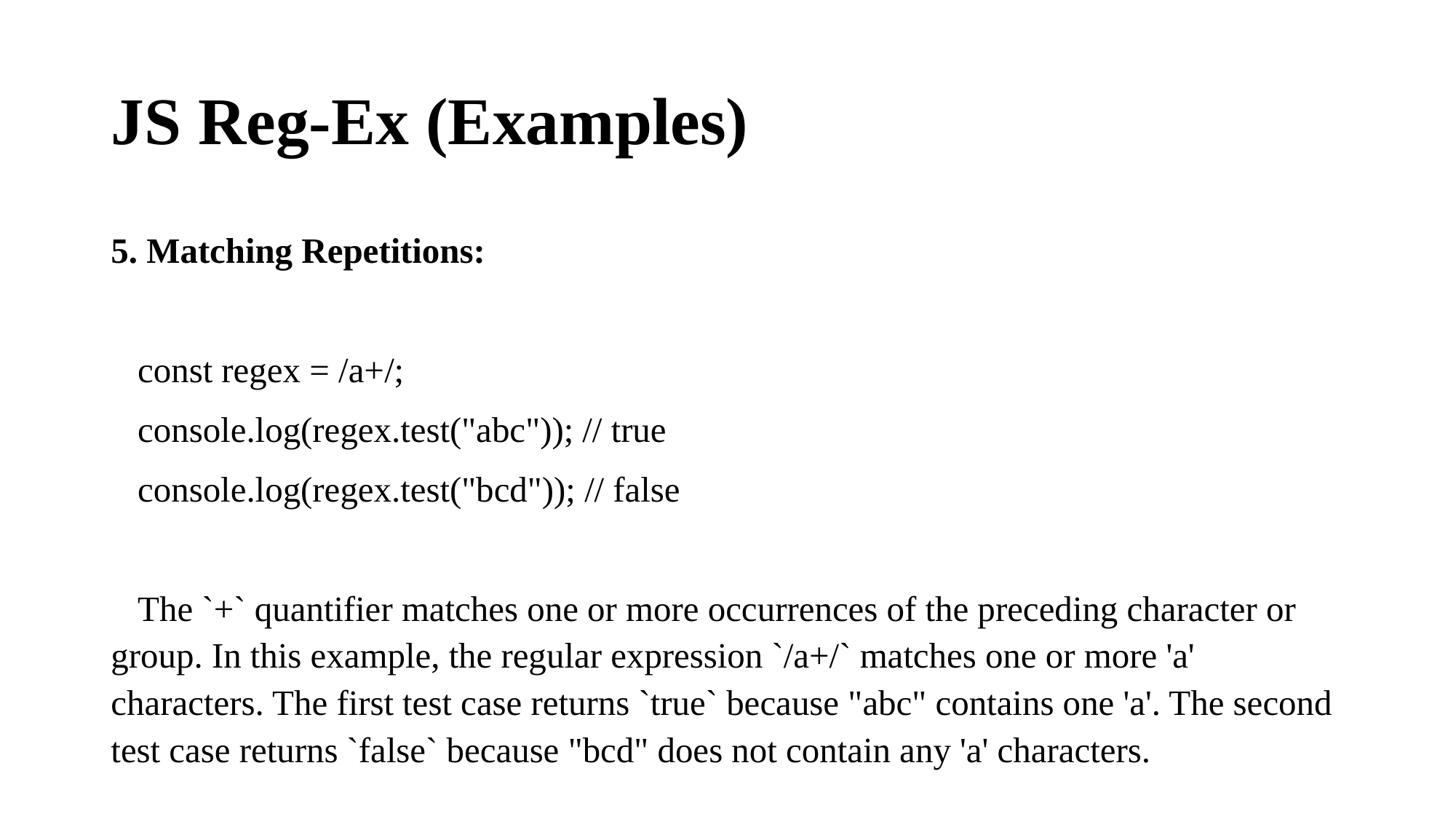

# JS Reg-Ex (Examples)
5. Matching Repetitions:

   const regex = /a+/;
   console.log(regex.test("abc")); // true
   console.log(regex.test("bcd")); // false

   The `+` quantifier matches one or more occurrences of the preceding character or group. In this example, the regular expression `/a+/` matches one or more 'a' characters. The first test case returns `true` because "abc" contains one 'a'. The second test case returns `false` because "bcd" does not contain any 'a' characters.